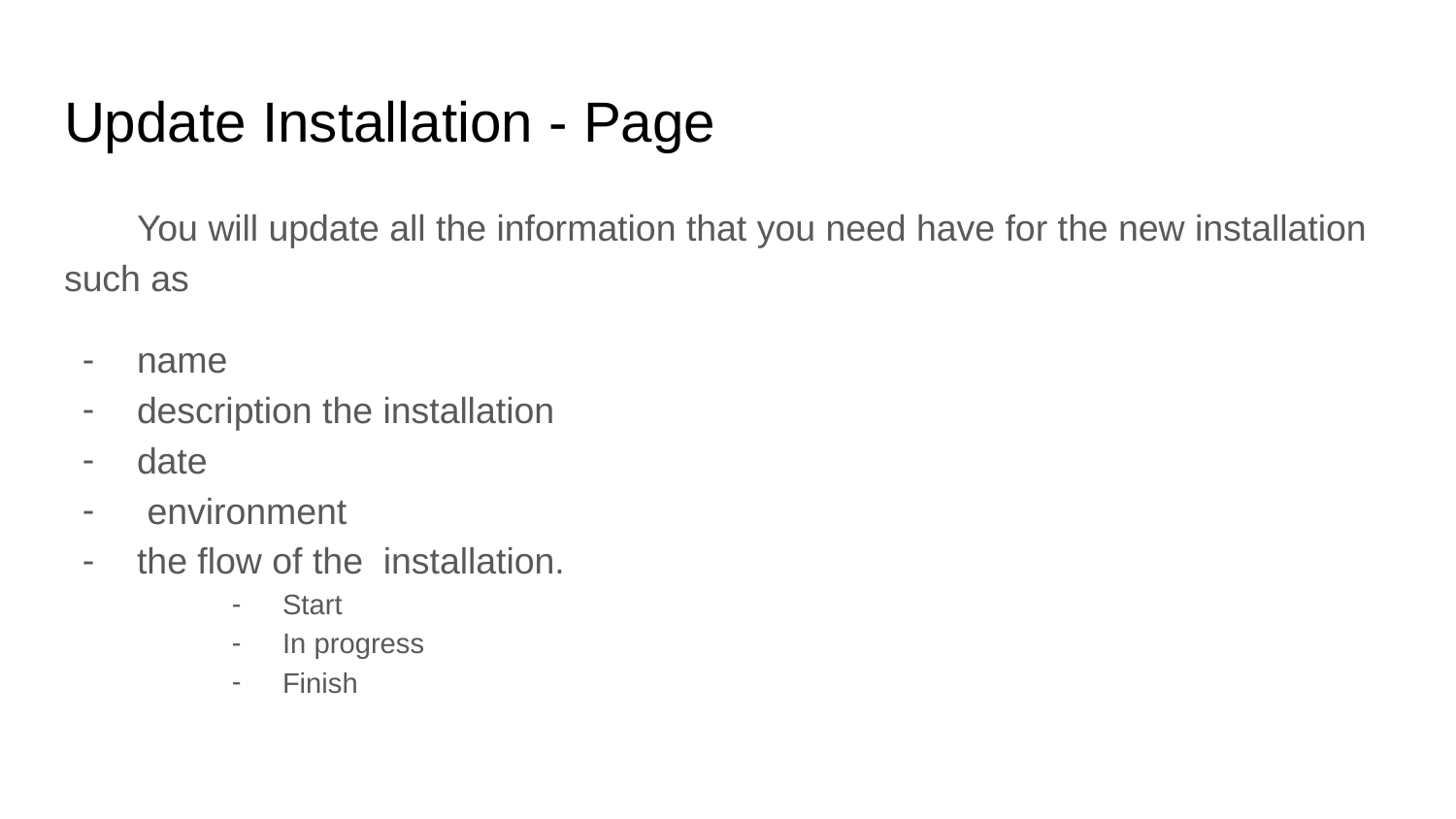

# Update Installation - Page
You will update all the information that you need have for the new installation such as
name
description the installation
date
 environment
the flow of the  installation.
Start
In progress
Finish